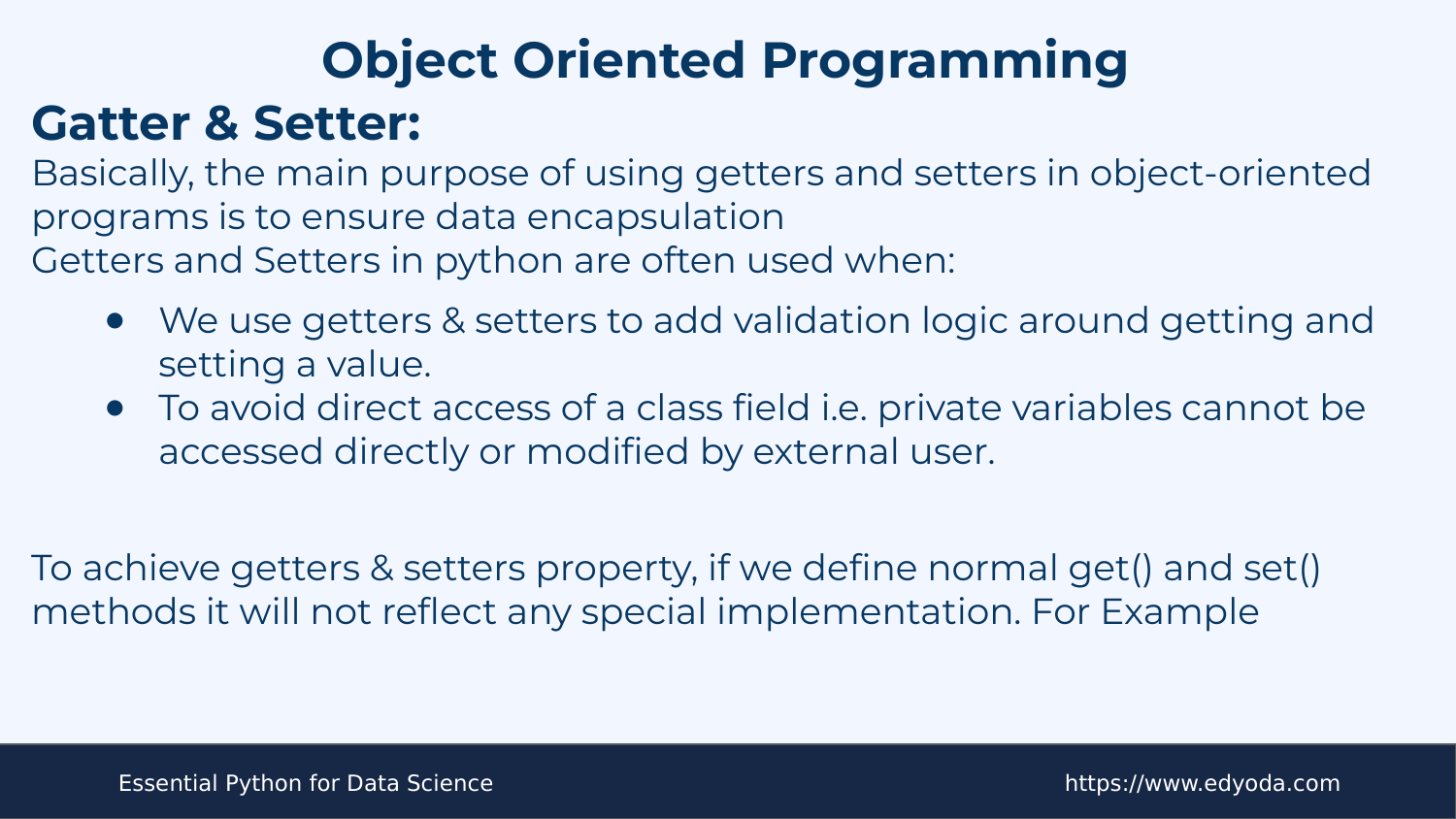

# Object Oriented Programming

Gatter & Setter:
Basically, the main purpose of using getters and setters in object-oriented programs is to ensure data encapsulation
Getters and Setters in python are often used when:
We use getters & setters to add validation logic around getting and setting a value.
To avoid direct access of a class field i.e. private variables cannot be accessed directly or modified by external user.
To achieve getters & setters property, if we define normal get() and set() methods it will not reflect any special implementation. For Example

Essential Python for Data Science
https://www.edyoda.com